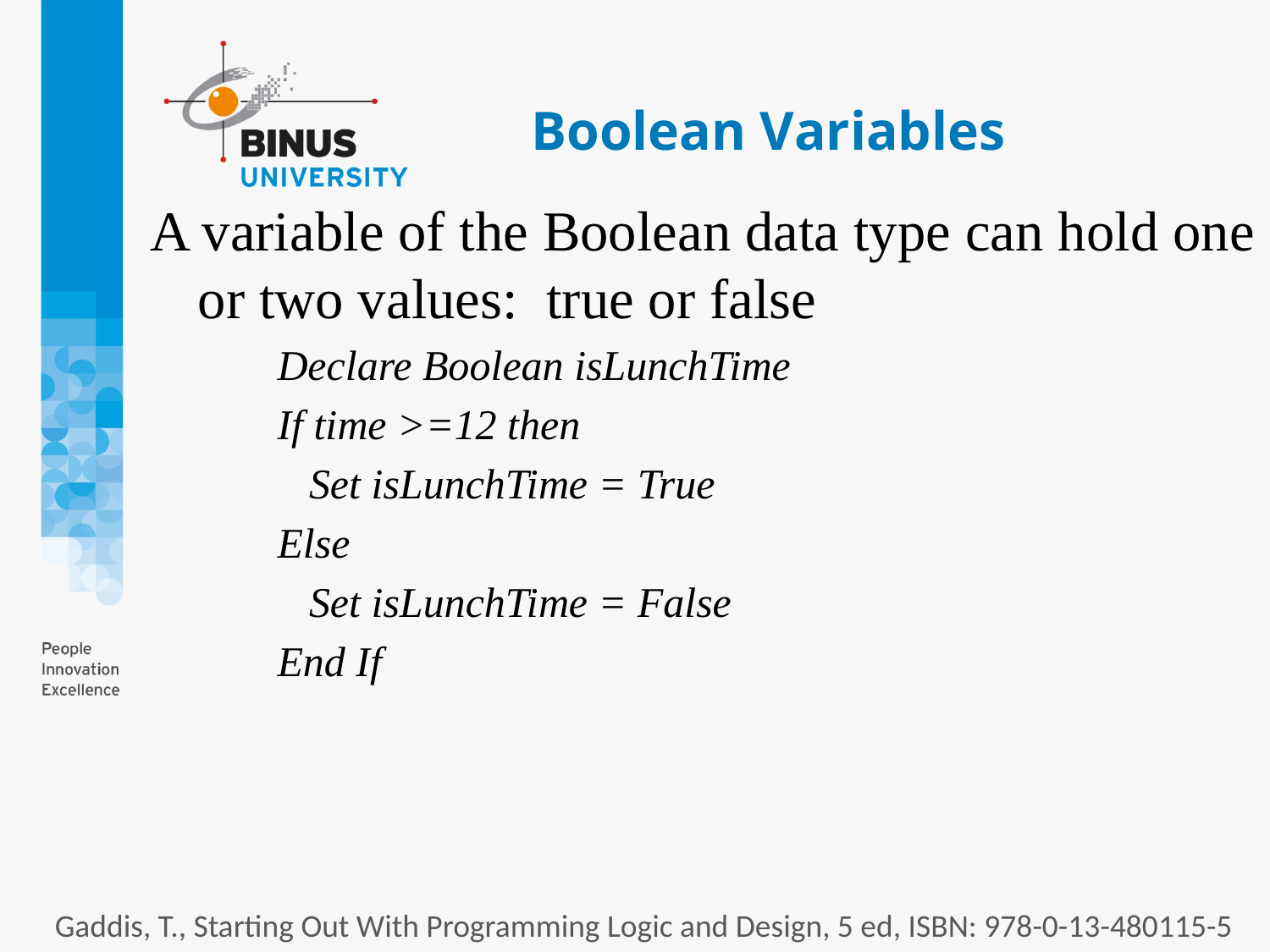

# Boolean Variables
A variable of the Boolean data type can hold one or two values:  true or false
Declare Boolean isLunchTime
If time >=12 then
	Set isLunchTime = True
Else
	Set isLunchTime = False
End If

Gaddis, T., Starting Out With Programming Logic and Design, 5 ed, ISBN: 978-0-13-480115-5